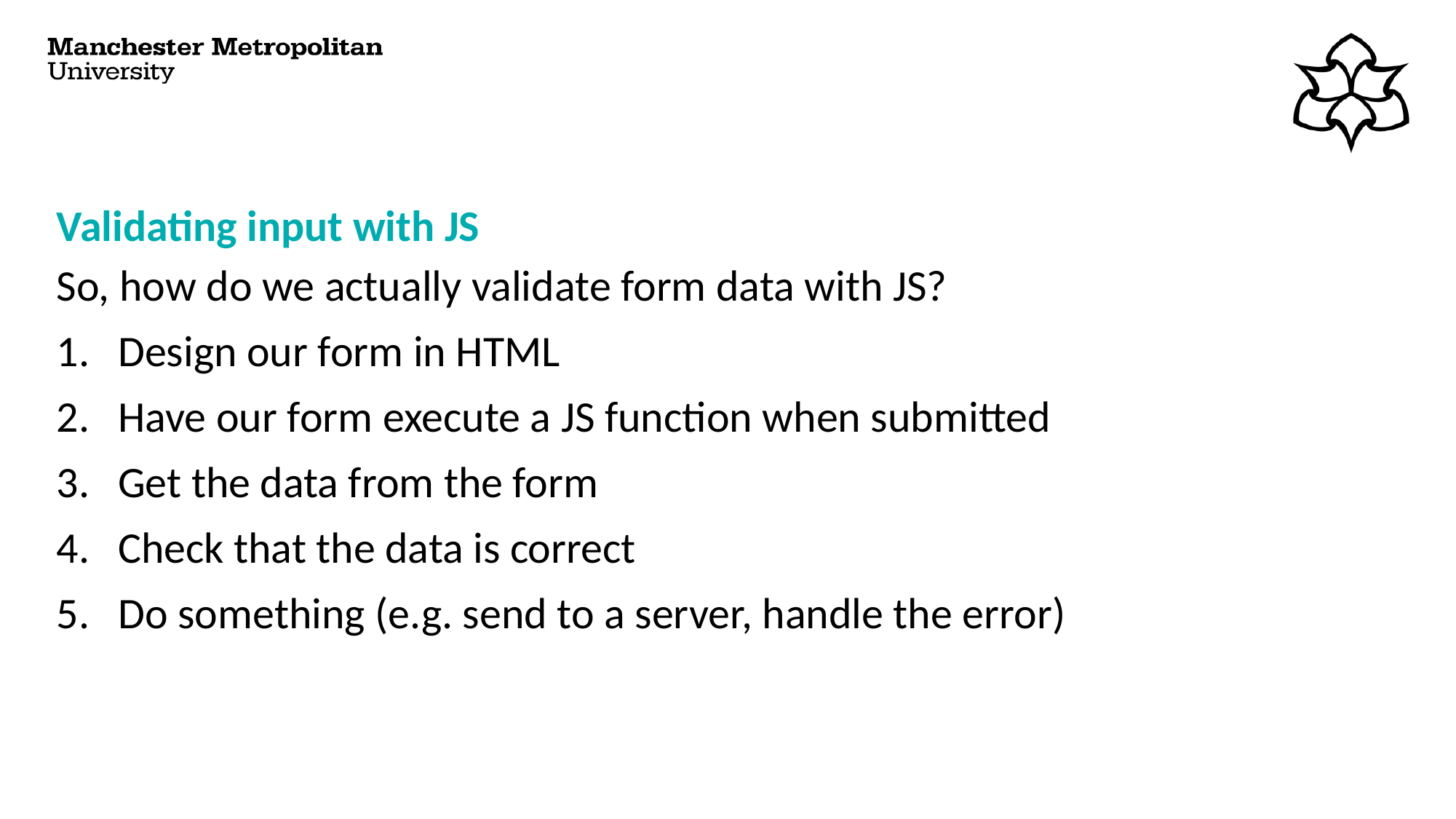

# Validating input with JS
So, how do we actually validate form data with JS?
Design our form in HTML
Have our form execute a JS function when submitted
Get the data from the form
Check that the data is correct
Do something (e.g. send to a server, handle the error)